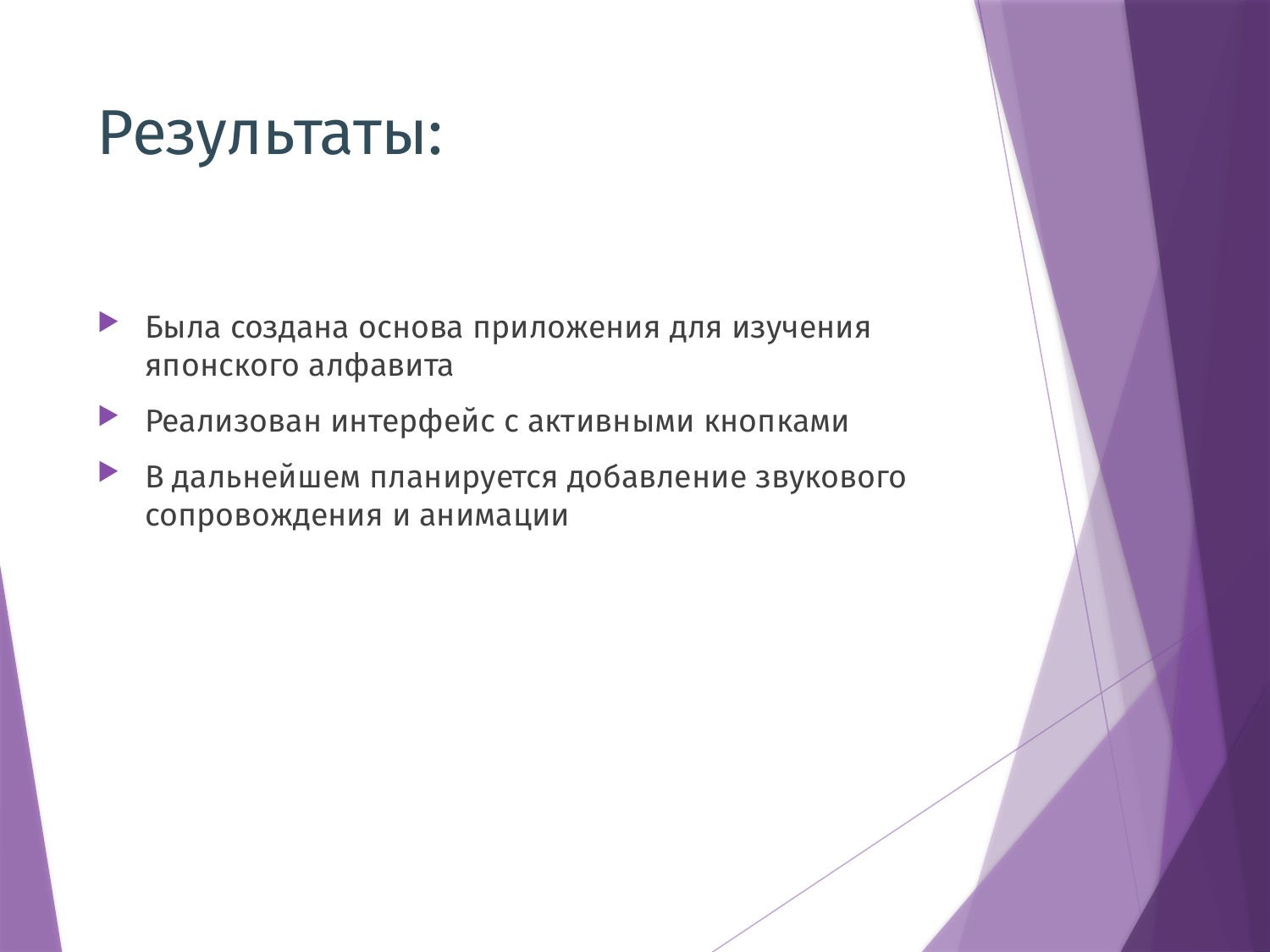

# Результаты:
Была создана основа приложения для изучения японского алфавита
Реализован интерфейс с активными кнопками
В дальнейшем планируется добавление звукового сопровождения и анимации